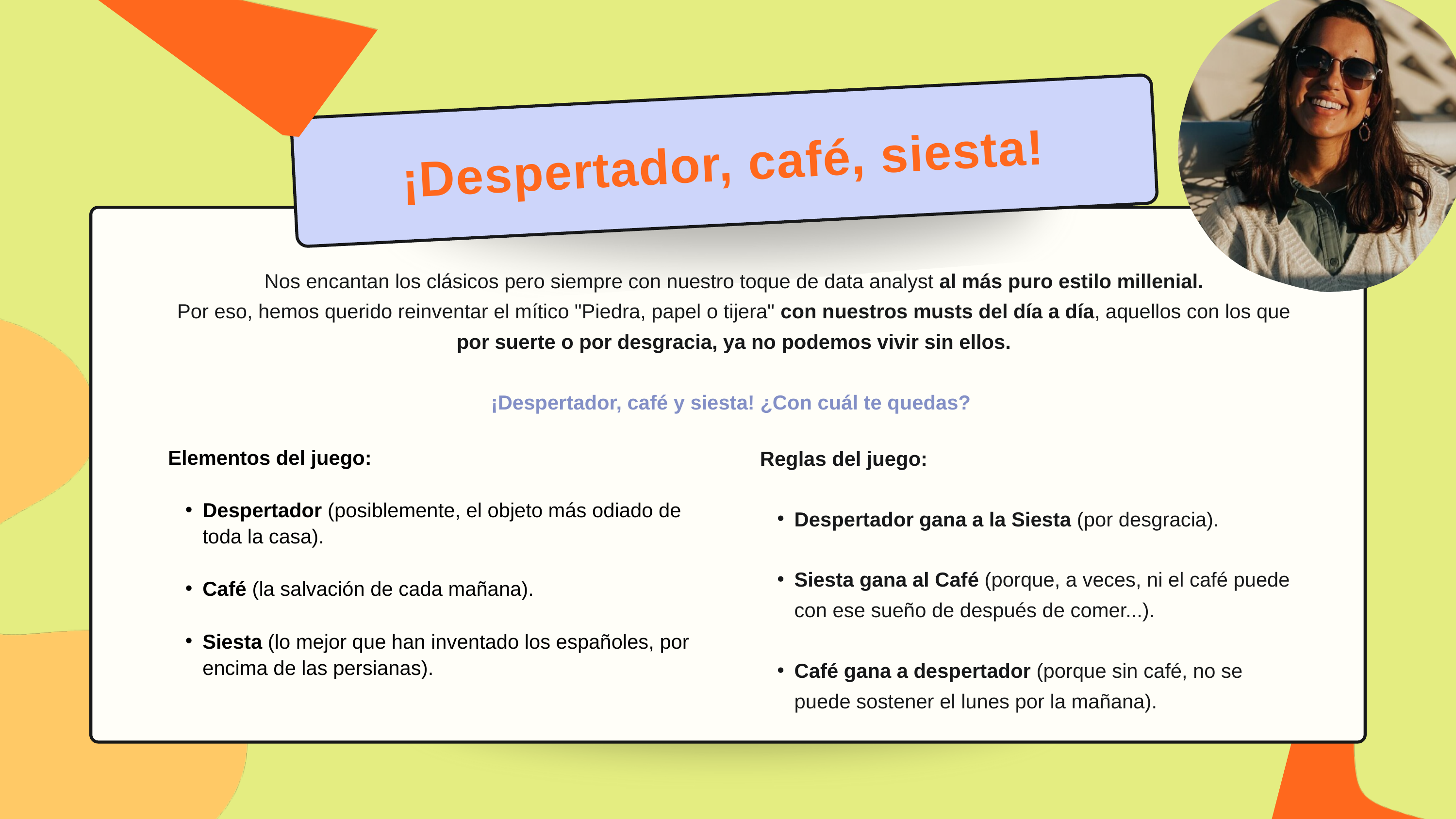

¡Despertador, café, siesta!

Nos encantan los clásicos pero siempre con nuestro toque de data analyst al más puro estilo millenial.
Por eso, hemos querido reinventar el mítico "Piedra, papel o tijera" con nuestros musts del día a día, aquellos con los que por suerte o por desgracia, ya no podemos vivir sin ellos.

¡Despertador, café y siesta! ¿Con cuál te quedas?

Reglas del juego:

Despertador gana a la Siesta (por desgracia).

Siesta gana al Café (porque, a veces, ni el café puede con ese sueño de después de comer...).

Café gana a despertador (porque sin café, no se puede sostener el lunes por la mañana).
Elementos del juego:

Despertador (posiblemente, el objeto más odiado de toda la casa).

Café (la salvación de cada mañana).

Siesta (lo mejor que han inventado los españoles, por encima de las persianas).